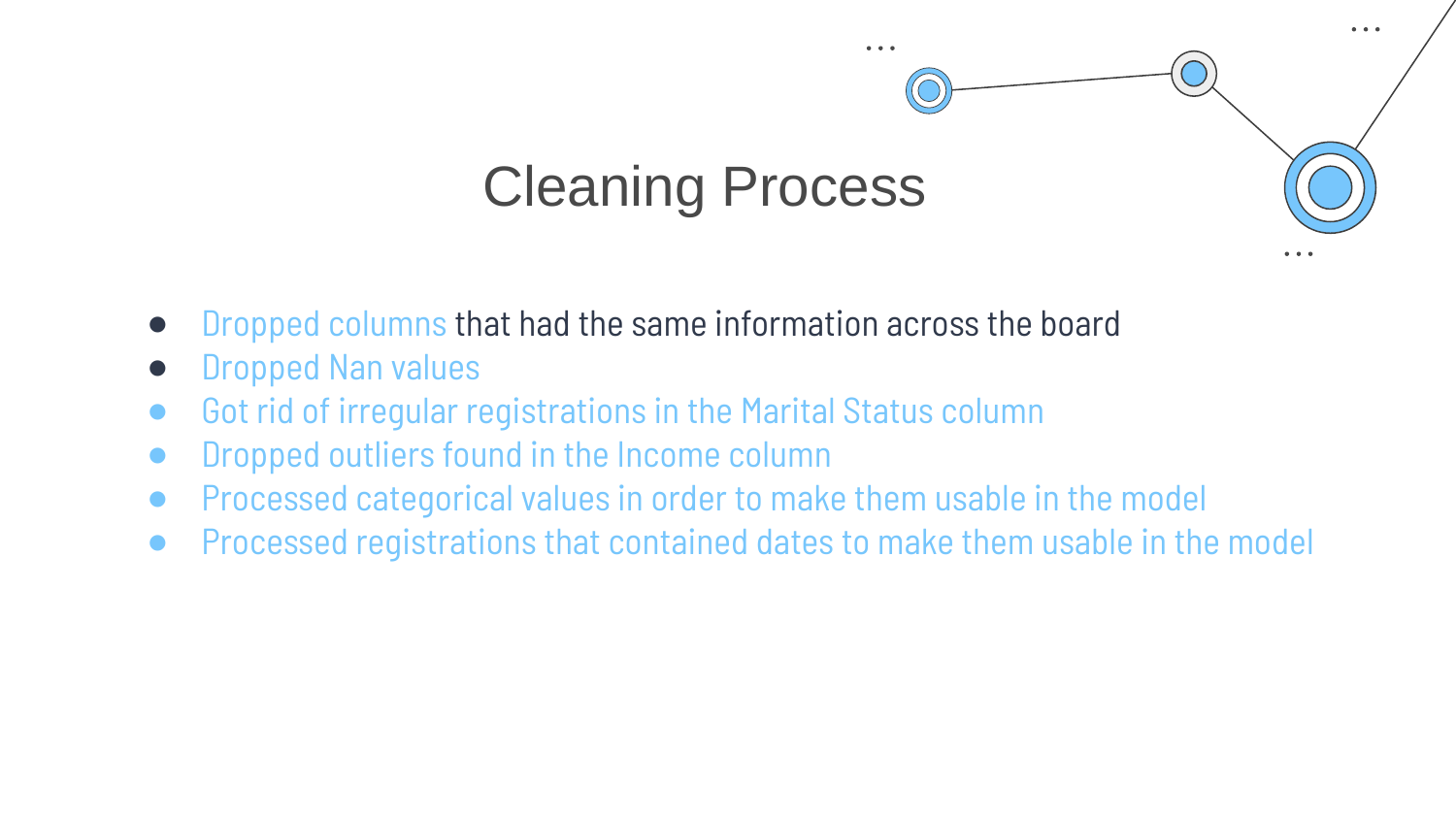

Cleaning Process
Dropped columns that had the same information across the board
Dropped Nan values
Got rid of irregular registrations in the Marital Status column
Dropped outliers found in the Income column
Processed categorical values in order to make them usable in the model
Processed registrations that contained dates to make them usable in the model